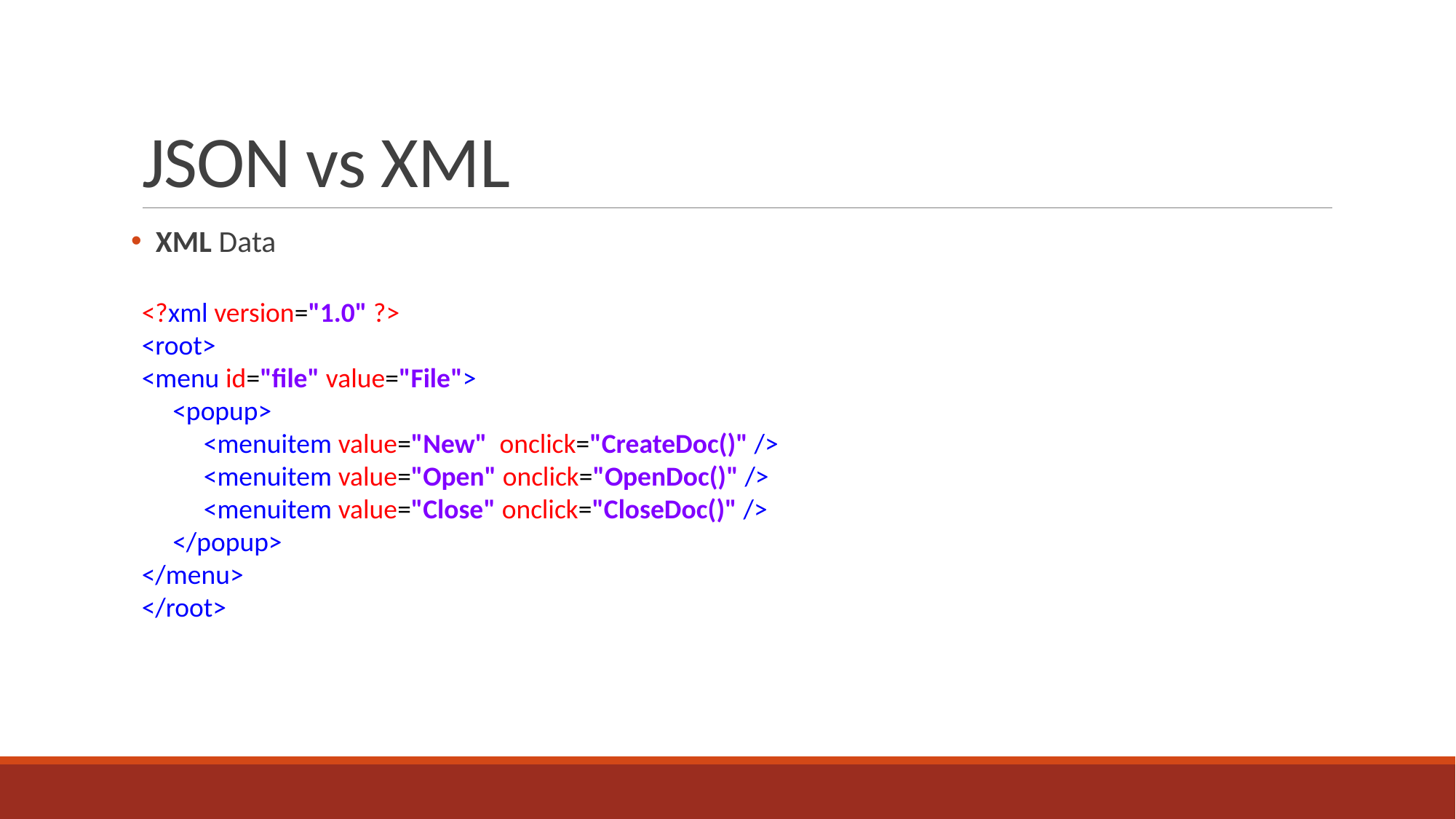

# JSON vs XML
  XML Data

<?xml version="1.0" ?>
<root>
<menu id="file" value="File">
     <popup>
          <menuitem value="New"  onclick="CreateDoc()" />
          <menuitem value="Open" onclick="OpenDoc()" />
          <menuitem value="Close" onclick="CloseDoc()" />
     </popup>
</menu>
</root>